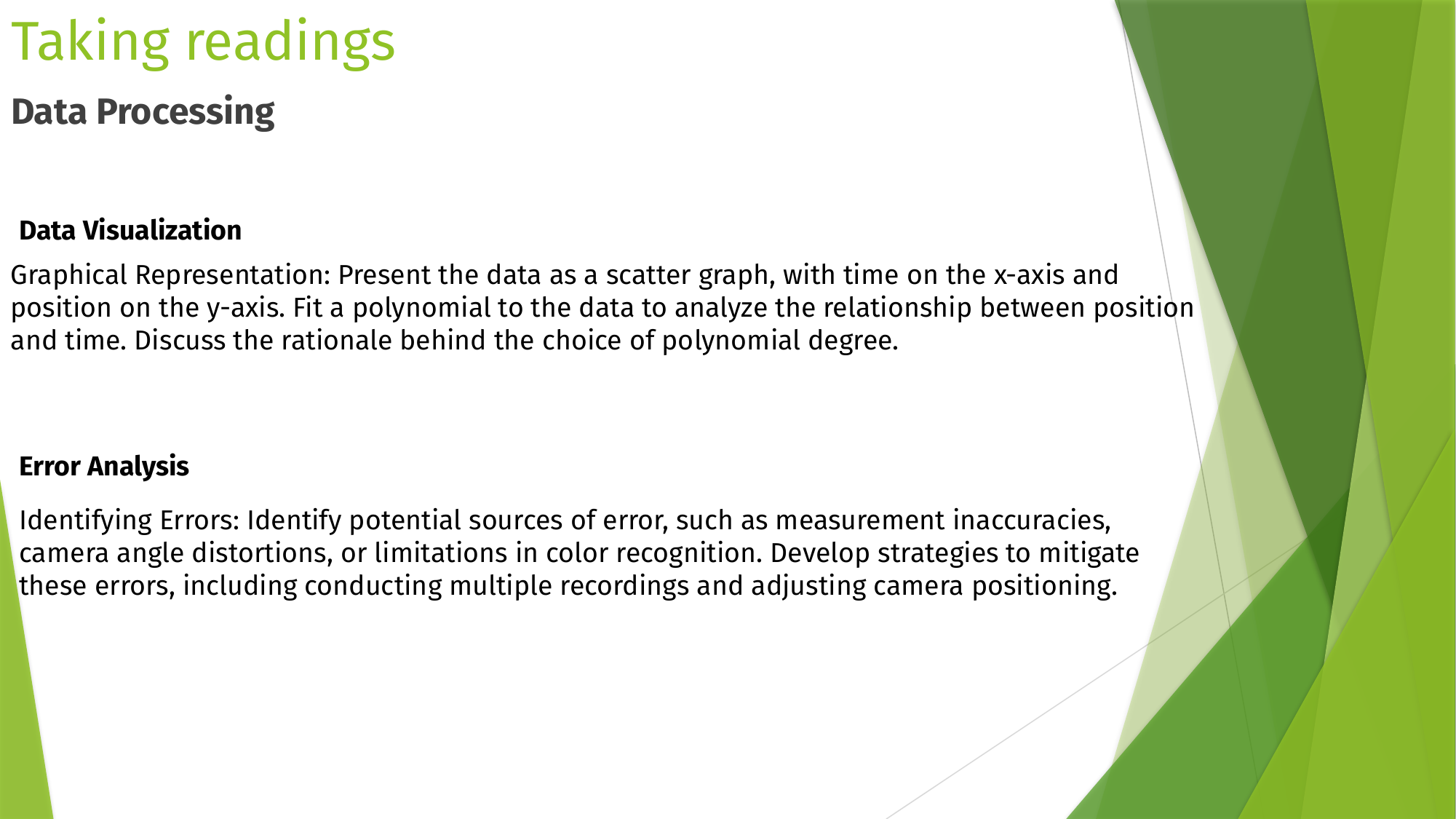

# Taking readings
Data Processing
Data Visualization
Graphical Representation: Present the data as a scatter graph, with time on the x-axis and position on the y-axis. Fit a polynomial to the data to analyze the relationship between position and time. Discuss the rationale behind the choice of polynomial degree.
Error Analysis
Identifying Errors: Identify potential sources of error, such as measurement inaccuracies, camera angle distortions, or limitations in color recognition. Develop strategies to mitigate these errors, including conducting multiple recordings and adjusting camera positioning.